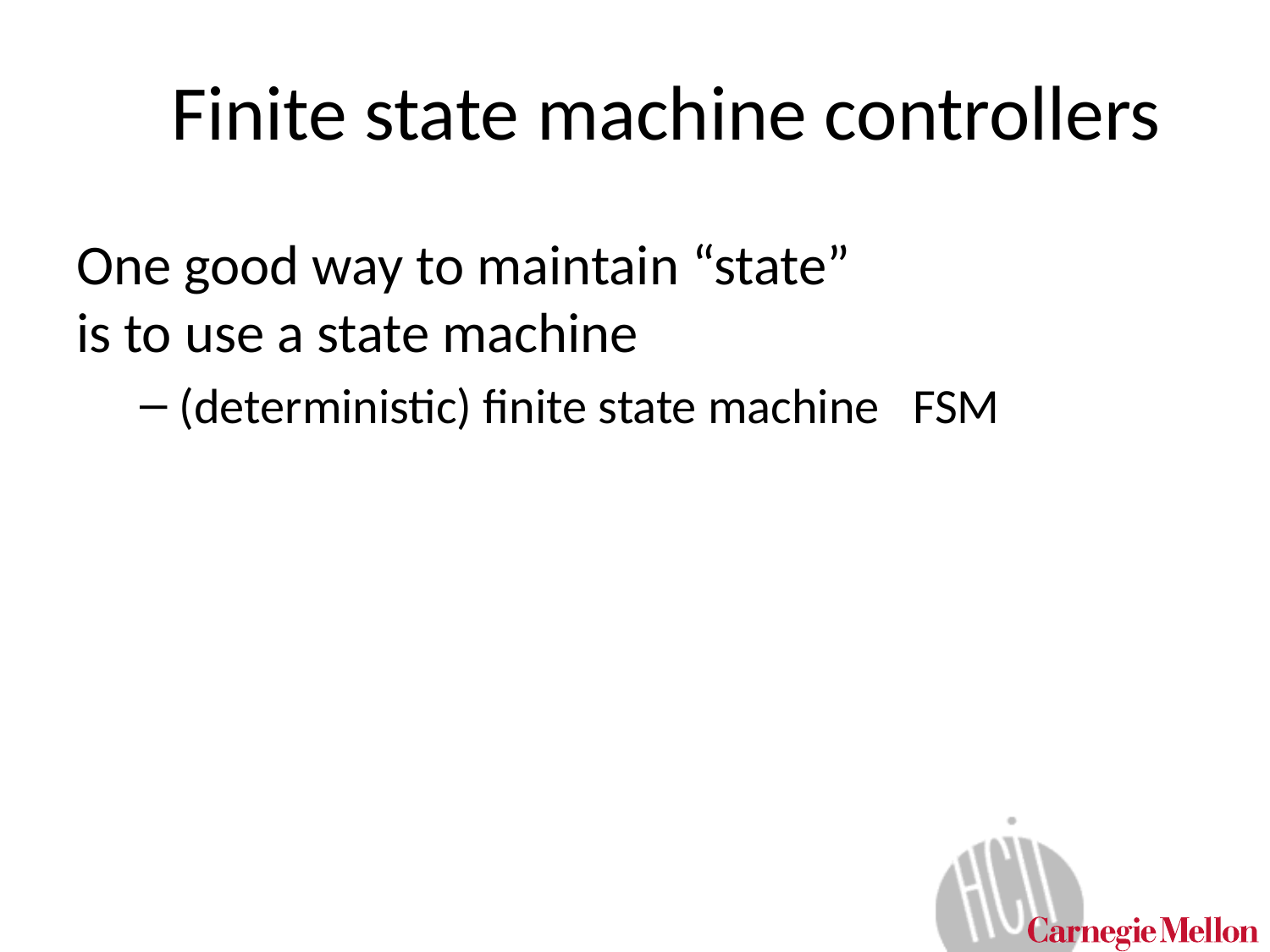

# Finite state machine controllers
One good way to maintain “state”
is to use a state machine
(deterministic) finite state machine   FSM